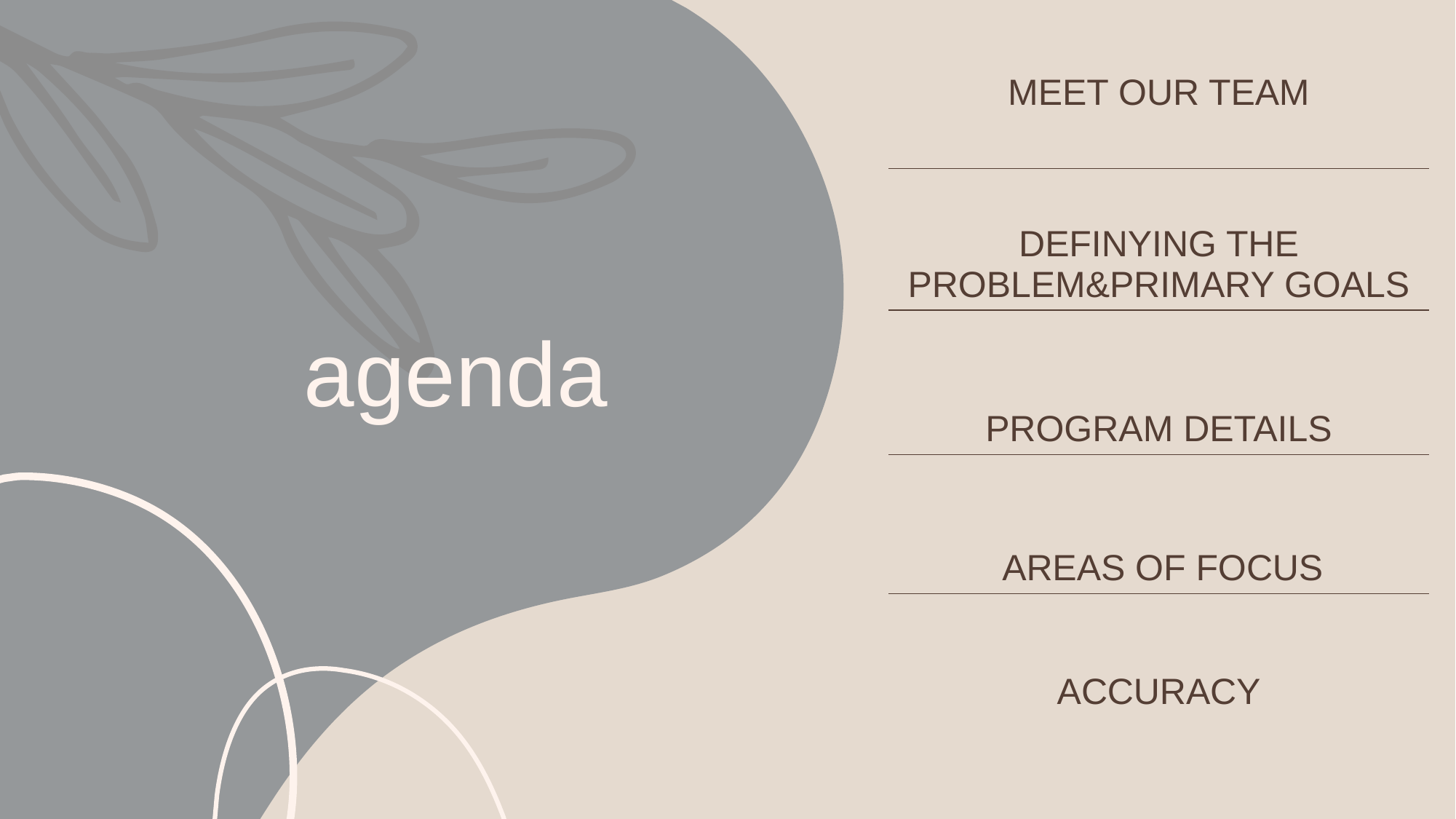

| MEET OUR TEAM |
| --- |
| DEFINYING THE PROBLEM&PRIMARY GOALS |
| PROGRAM DETAILS |
| AREAS OF FOCUS |
| ACCURACY |
# agenda